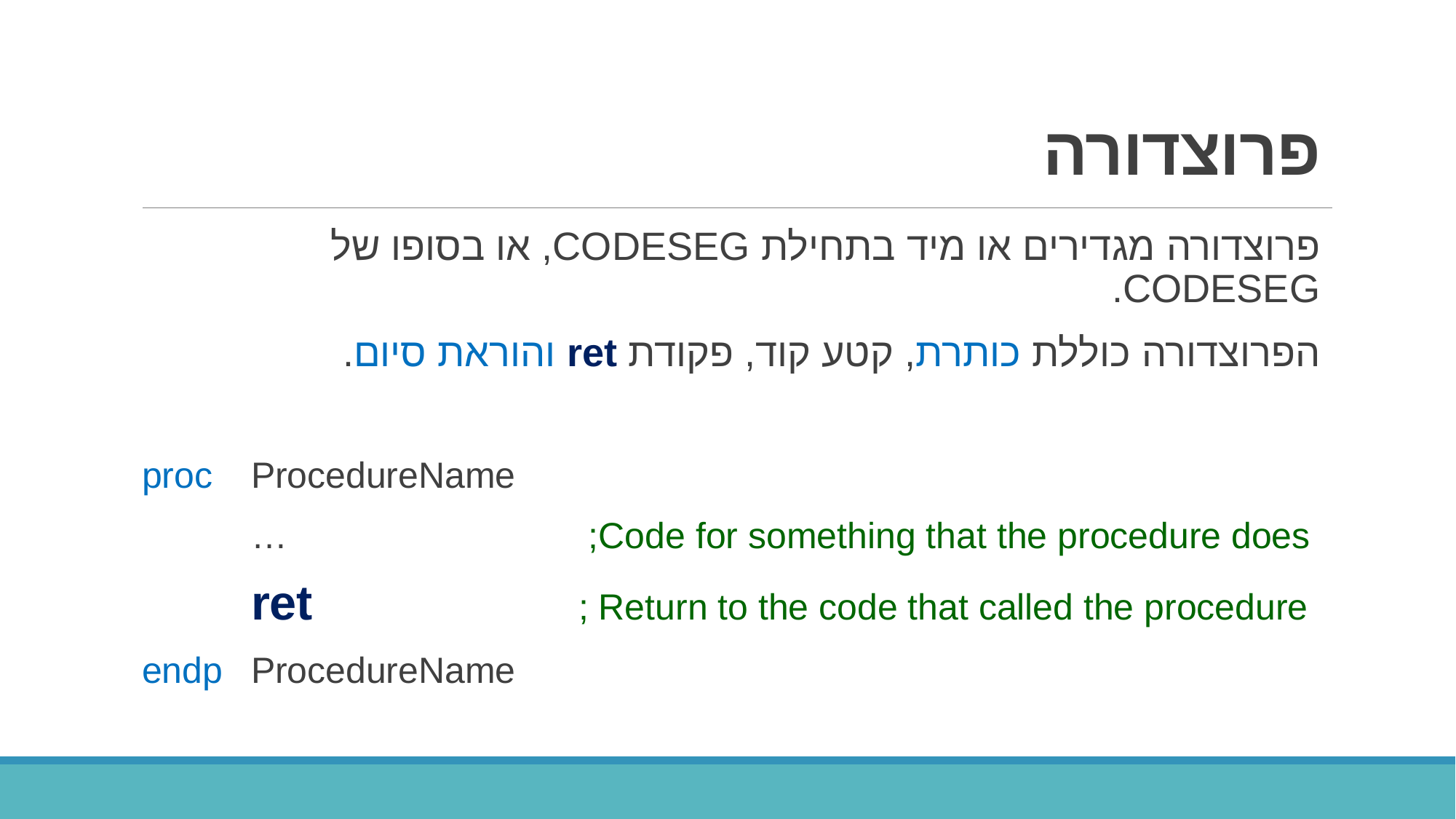

# פרוצדורה
פרוצדורה מגדירים או מיד בתחילת CODESEG, או בסופו של CODESEG.
הפרוצדורה כוללת כותרת, קטע קוד, פקודת ret והוראת סיום.

proc	ProcedureName
 	… 	 	 	 ;Code for something that the procedure does
 	ret 	 	 	; Return to the code that called the procedure
endp	ProcedureName